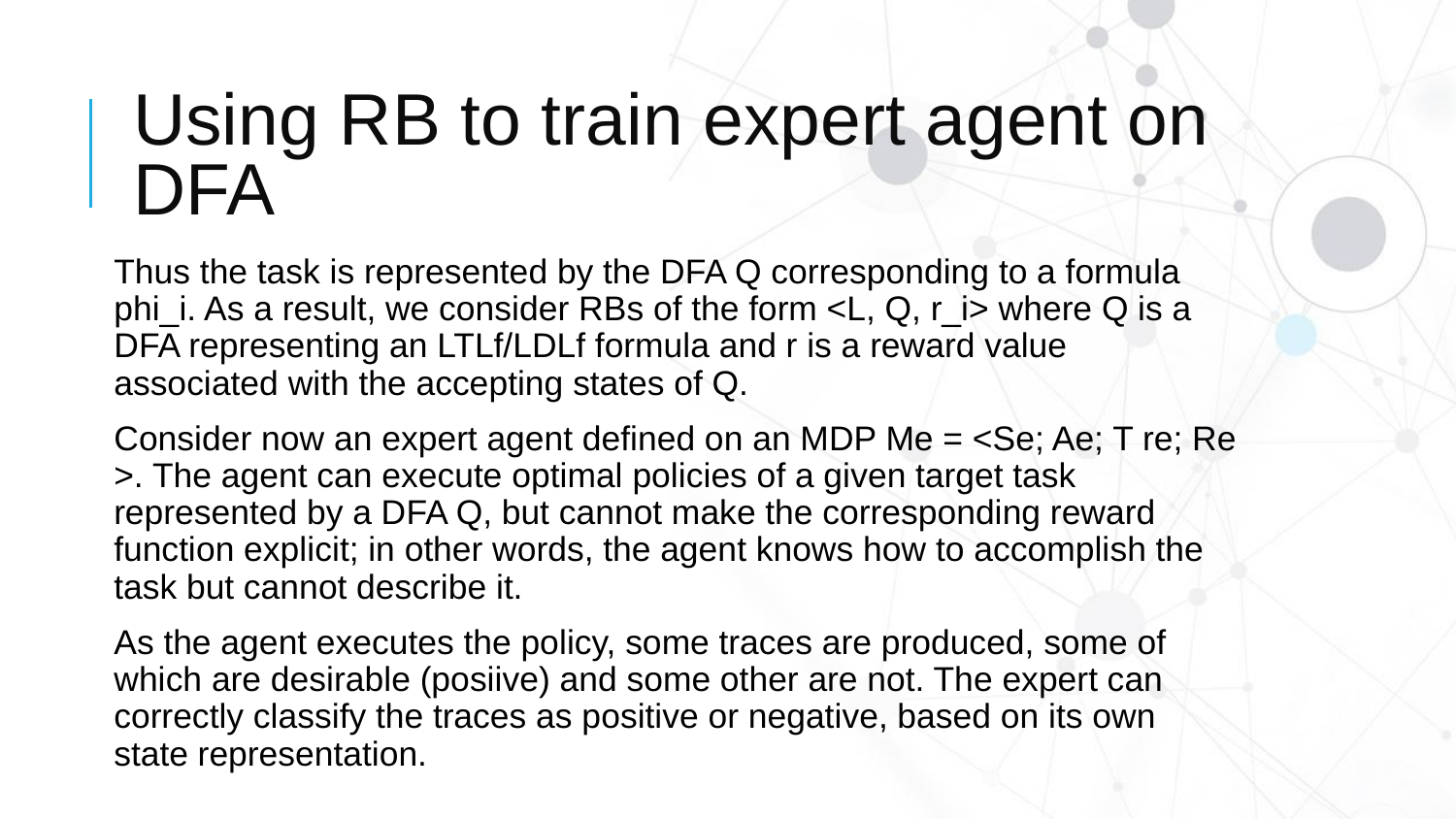

# Using RB to train expert agent on DFA
Thus the task is represented by the DFA Q corresponding to a formula phi_i. As a result, we consider RBs of the form <L, Q, r_i> where Q is a DFA representing an LTLf/LDLf formula and r is a reward value associated with the accepting states of Q.
Consider now an expert agent defined on an MDP Me = <Se; Ae; T re; Re >. The agent can execute optimal policies of a given target task represented by a DFA Q, but cannot make the corresponding reward function explicit; in other words, the agent knows how to accomplish the task but cannot describe it.
As the agent executes the policy, some traces are produced, some of which are desirable (posiive) and some other are not. The expert can correctly classify the traces as positive or negative, based on its own state representation.